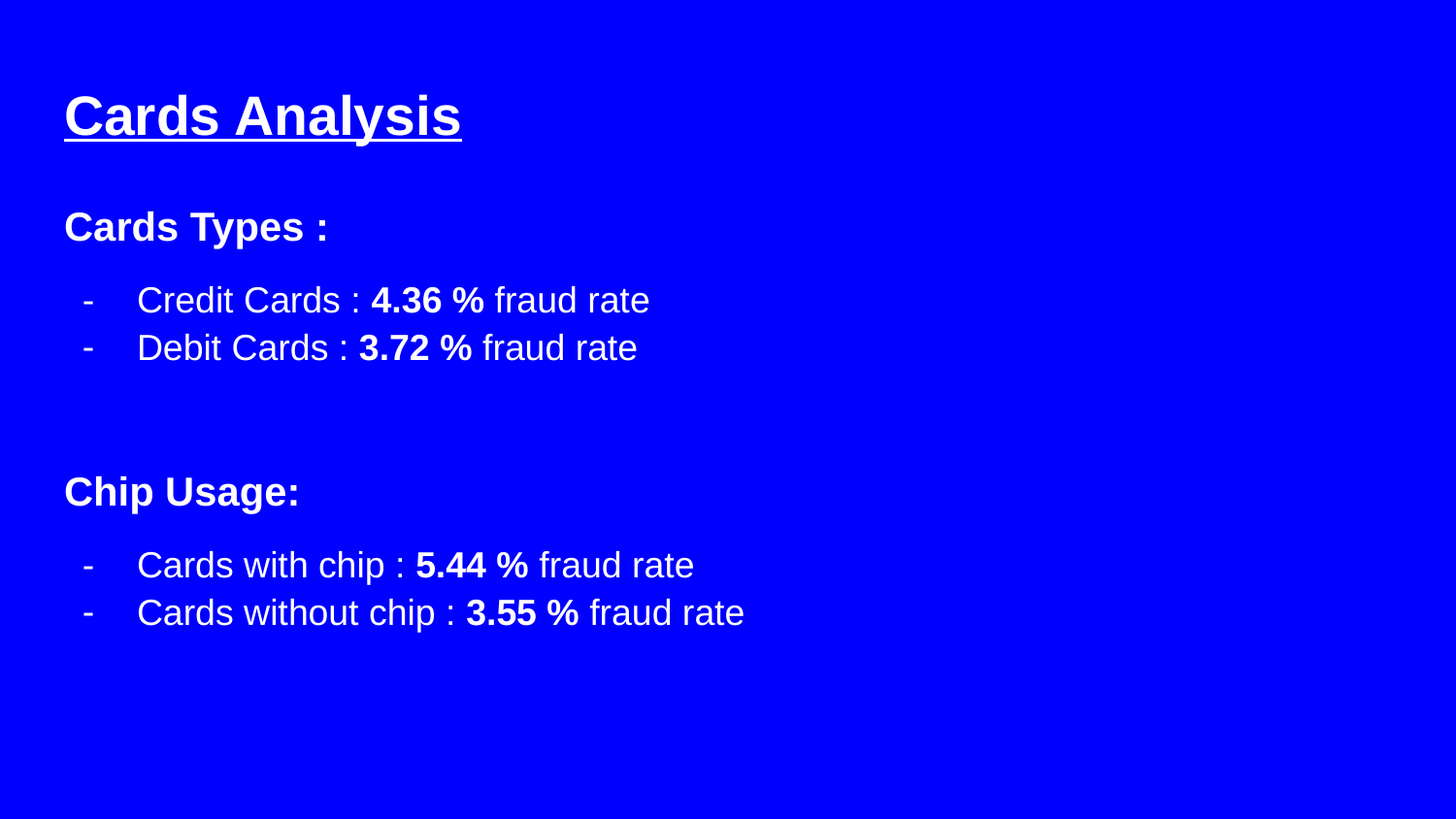

# Cards Analysis
Cards Types :
Credit Cards : 4.36 % fraud rate
Debit Cards : 3.72 % fraud rate

Chip Usage:
Cards with chip : 5.44 % fraud rate
Cards without chip : 3.55 % fraud rate